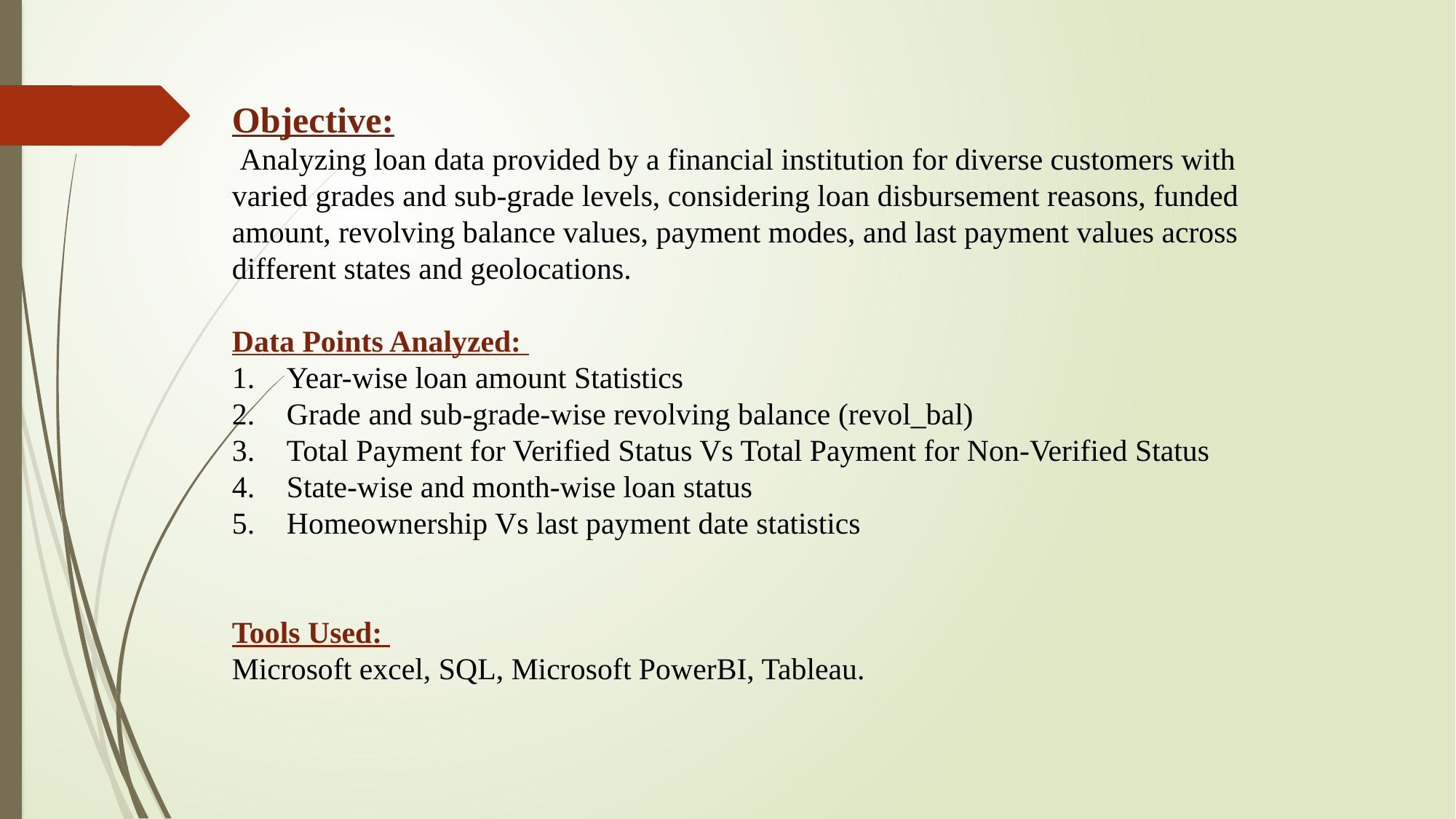

Objective:
 Analyzing loan data provided by a financial institution for diverse customers with varied grades and sub-grade levels, considering loan disbursement reasons, funded amount, revolving balance values, payment modes, and last payment values across different states and geolocations.

Data Points Analyzed:
Year-wise loan amount Statistics
Grade and sub-grade-wise revolving balance (revol_bal)
Total Payment for Verified Status Vs Total Payment for Non-Verified Status
State-wise and month-wise loan status
Homeownership Vs last payment date statistics

Tools Used:
Microsoft excel, SQL, Microsoft PowerBI, Tableau.